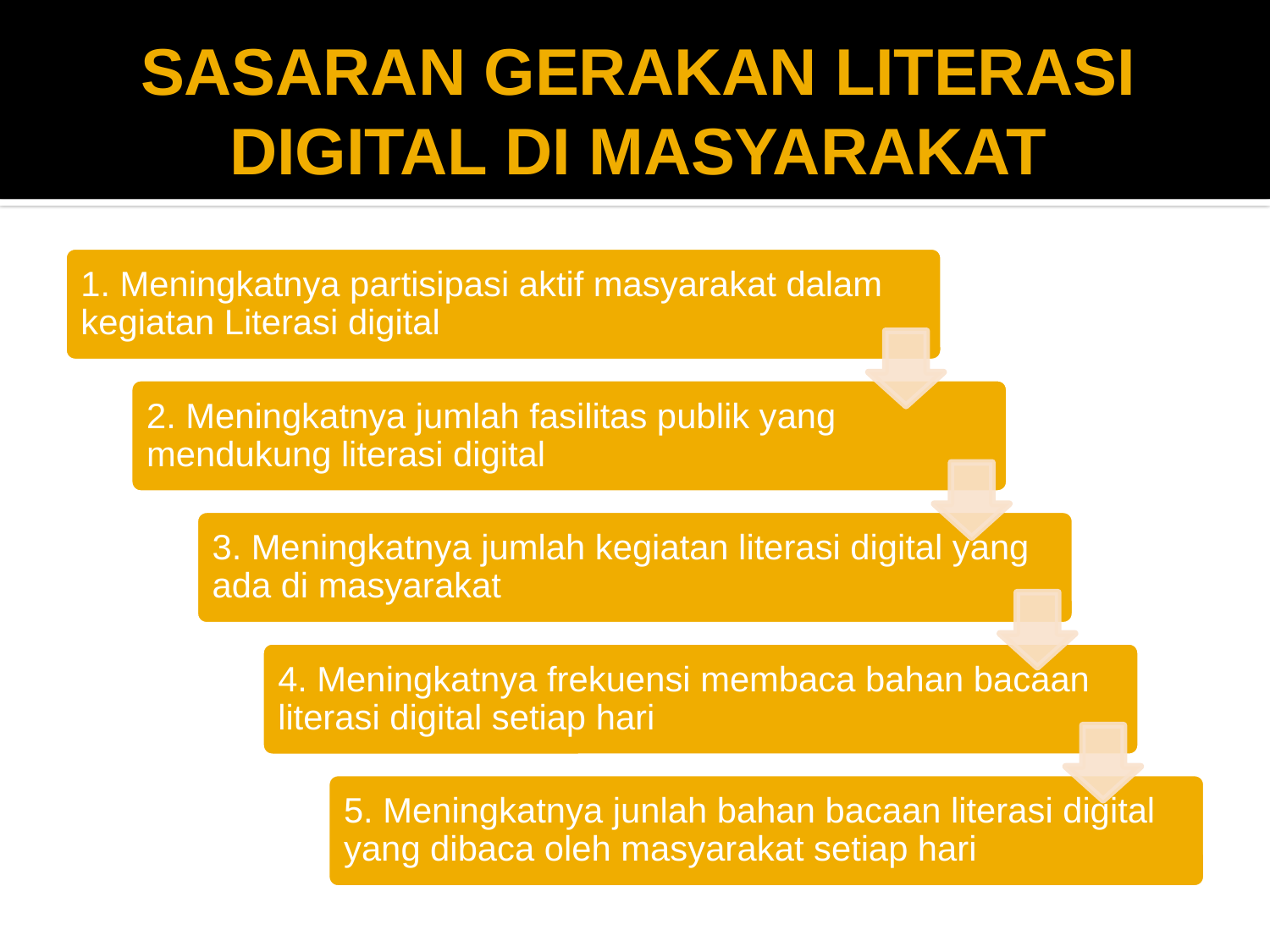

# SASARAN GERAKAN LITERASI DIGITAL DI MASYARAKAT
1. Meningkatnya partisipasi aktif masyarakat dalam kegiatan Literasi digital
2. Meningkatnya jumlah fasilitas publik yang mendukung literasi digital
3. Meningkatnya jumlah kegiatan literasi digital yang ada di masyarakat
4. Meningkatnya frekuensi membaca bahan bacaan literasi digital setiap hari
5. Meningkatnya junlah bahan bacaan literasi digital yang dibaca oleh masyarakat setiap hari